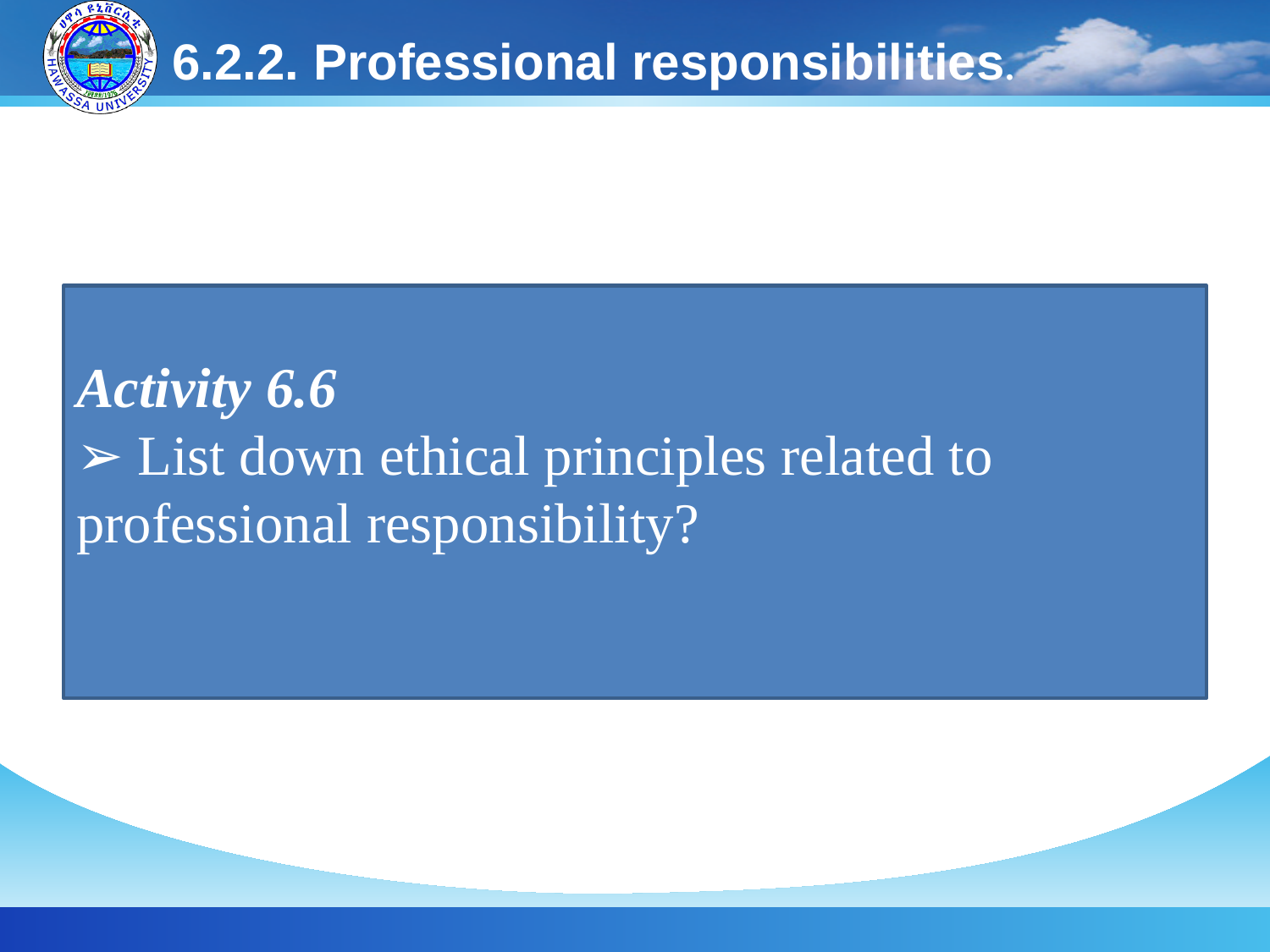

# 6.2.2. Professional responsibilities.

Activity 6.6
➢ List down ethical principles related to professional responsibility?